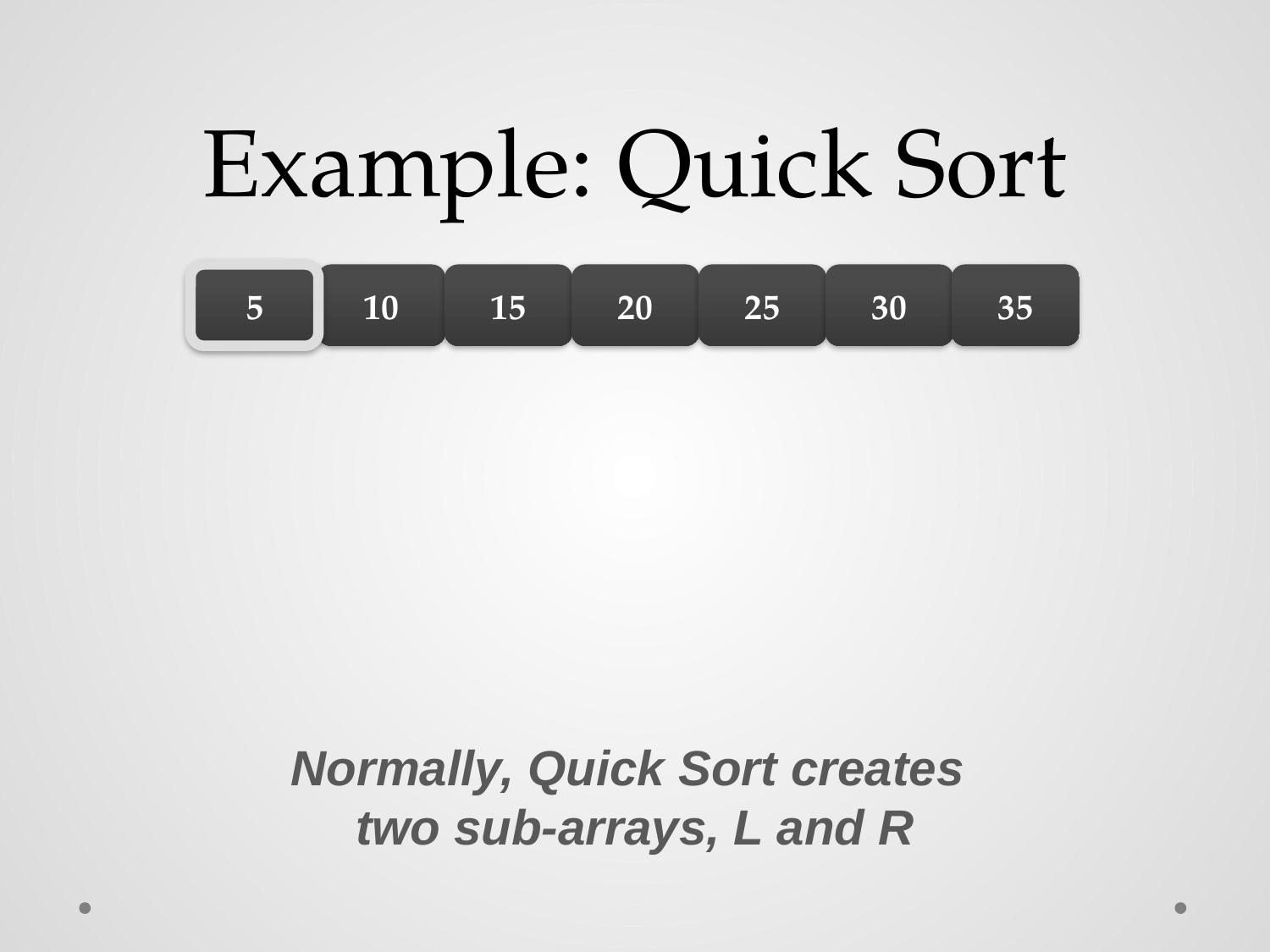

# Example: Quick Sort
5
10
15
20
25
30
35
Normally, Quick Sort creates
two sub-arrays, L and R